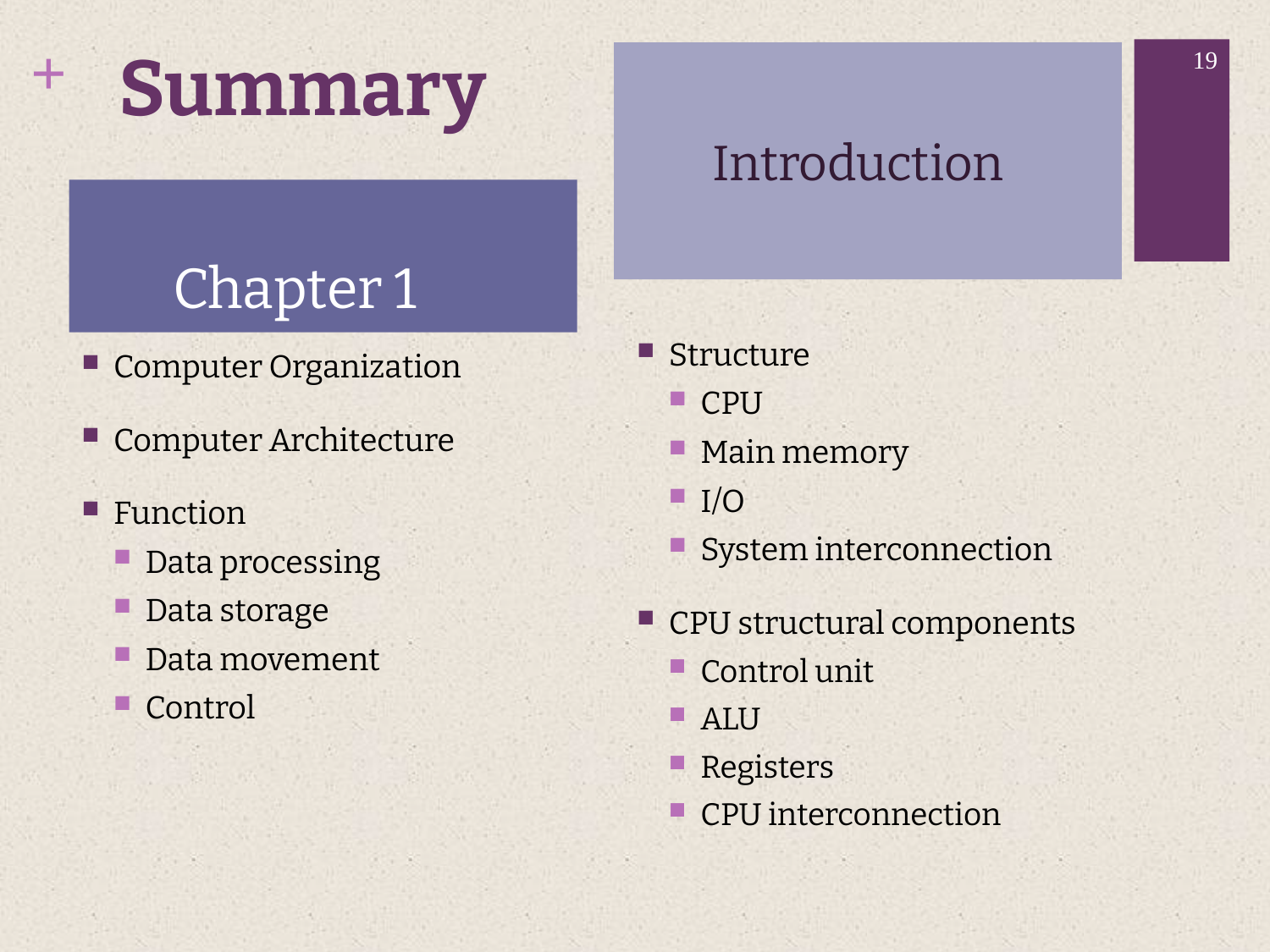

# Summary
19
Introduction

Chapter 1

Structure
CPU
Main memory
I/O
System interconnection
CPU structural components
Control unit
ALU
Registers
CPU interconnection
Computer Organization
Computer Architecture
Function
Data processing
Data storage
Data movement
Control